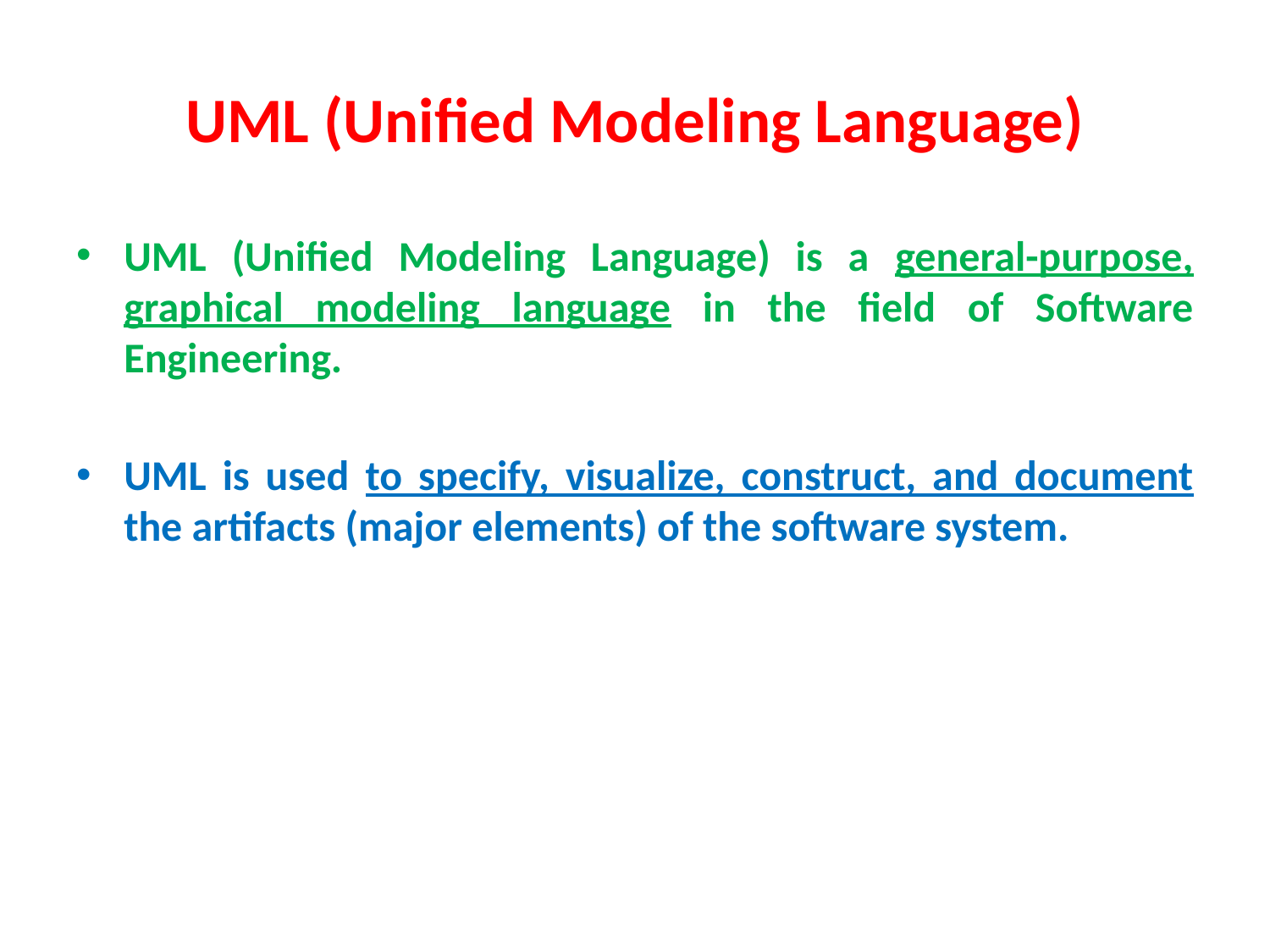

# UML (Unified Modeling Language)
UML (Unified Modeling Language) is a general-purpose, graphical modeling language in the field of Software Engineering.

UML is used to specify, visualize, construct, and document the artifacts (major elements) of the software system.